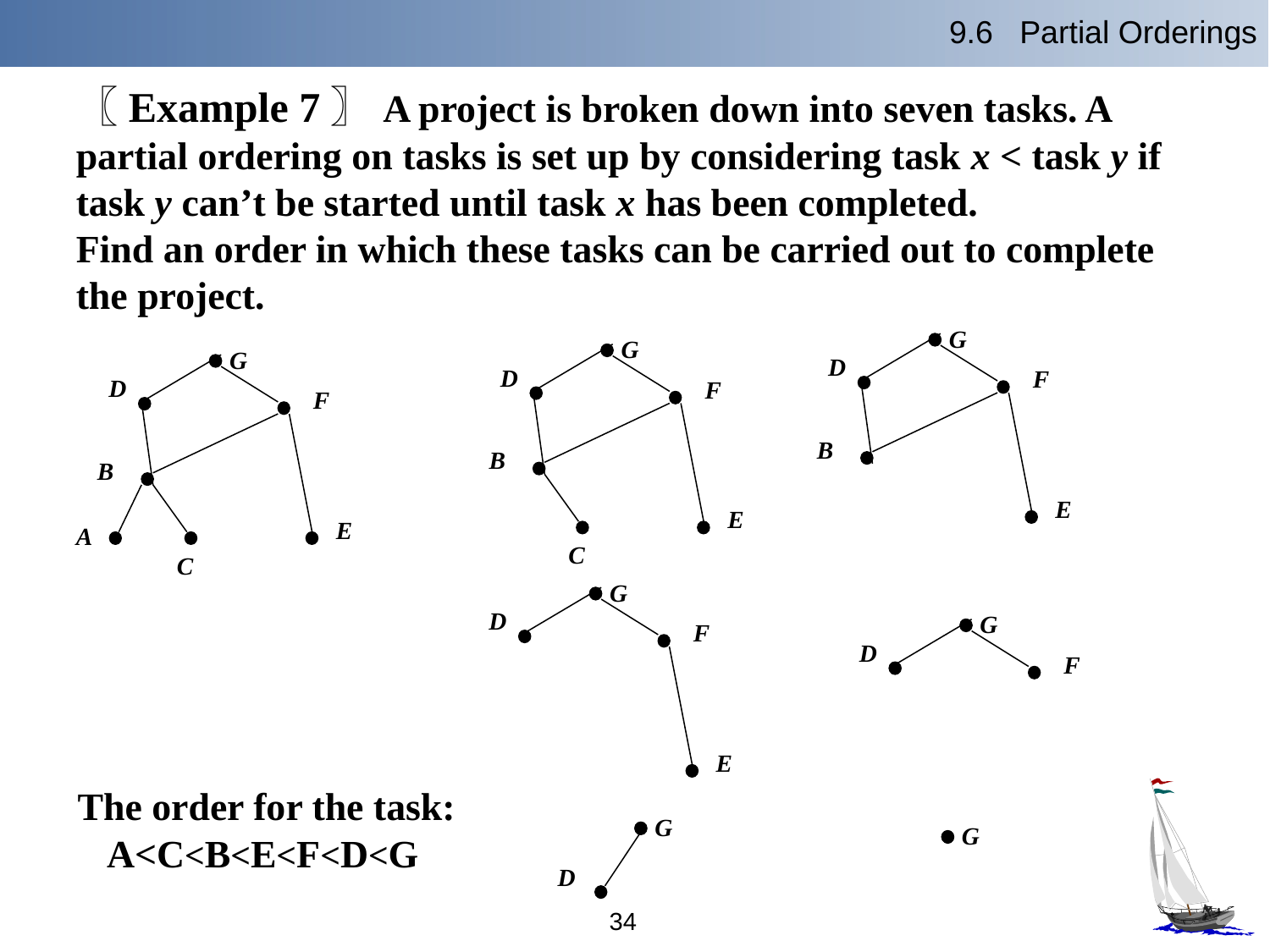

9.6   Partial Orderings
〖Example 7〗A project is broken down into seven tasks. A
partial ordering on tasks is set up by considering task x < task y if
task y can’t be started until task x has been completed.
Find an order in which these tasks can be carried out to complete
the project.
G

D

F

B

E

G

D

F

B

E

C
G

D

F

B

E
A

C
G

D

F

E

G

D

F

The order for the task:
   A<C<B<E<F<D<G
G

D

G

34